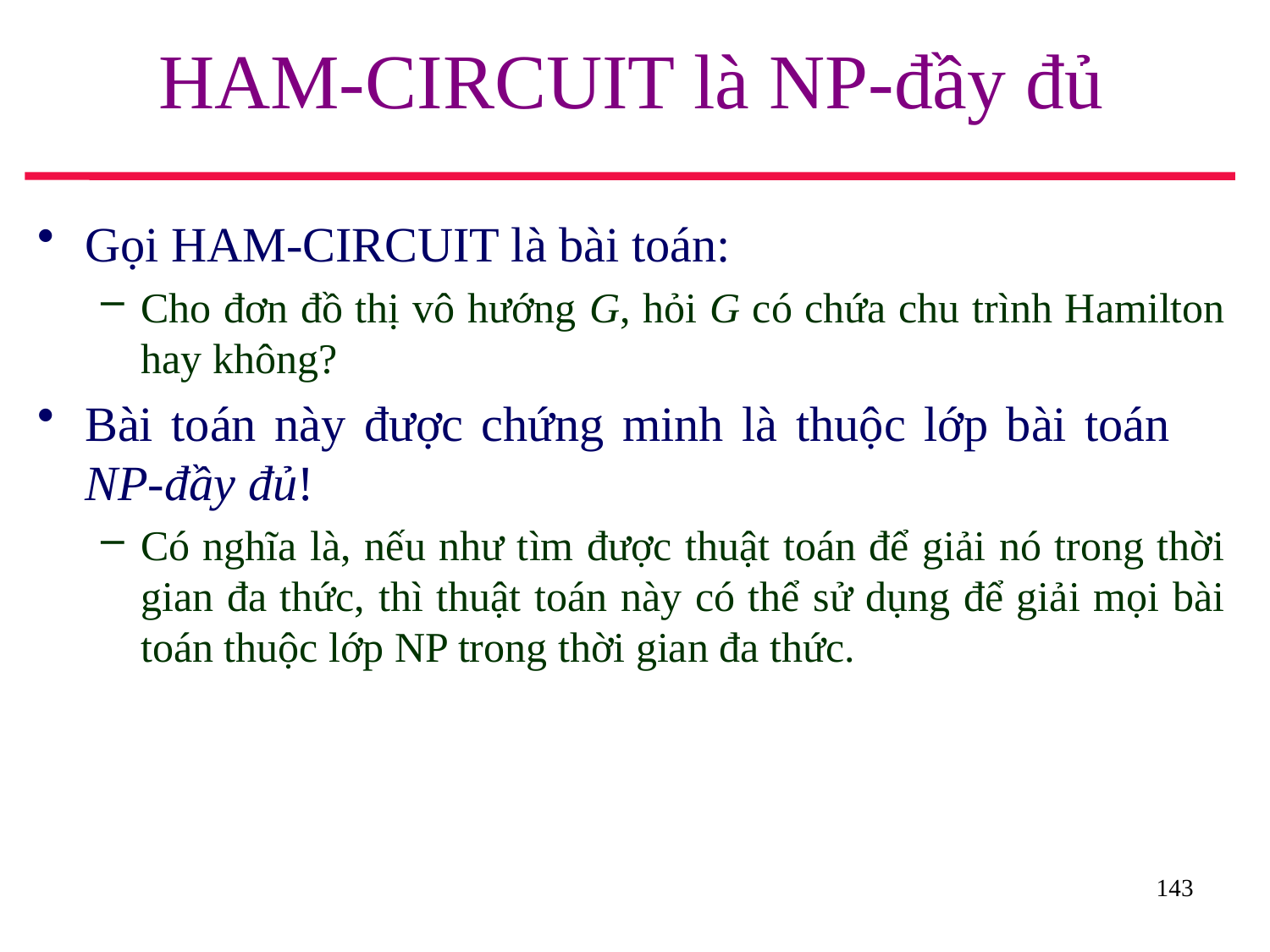

# HAM-CIRCUIT là NP-đầy đủ
Gọi HAM-CIRCUIT là bài toán:
Cho đơn đồ thị vô hướng G, hỏi G có chứa chu trình Hamilton hay không?
Bài toán này được chứng minh là thuộc lớp bài toán    NP-đầy đủ!
Có nghĩa là, nếu như tìm được thuật toán để giải nó trong thời gian đa thức, thì thuật toán này có thể sử dụng để giải mọi bài toán thuộc lớp NP trong thời gian đa thức.
143